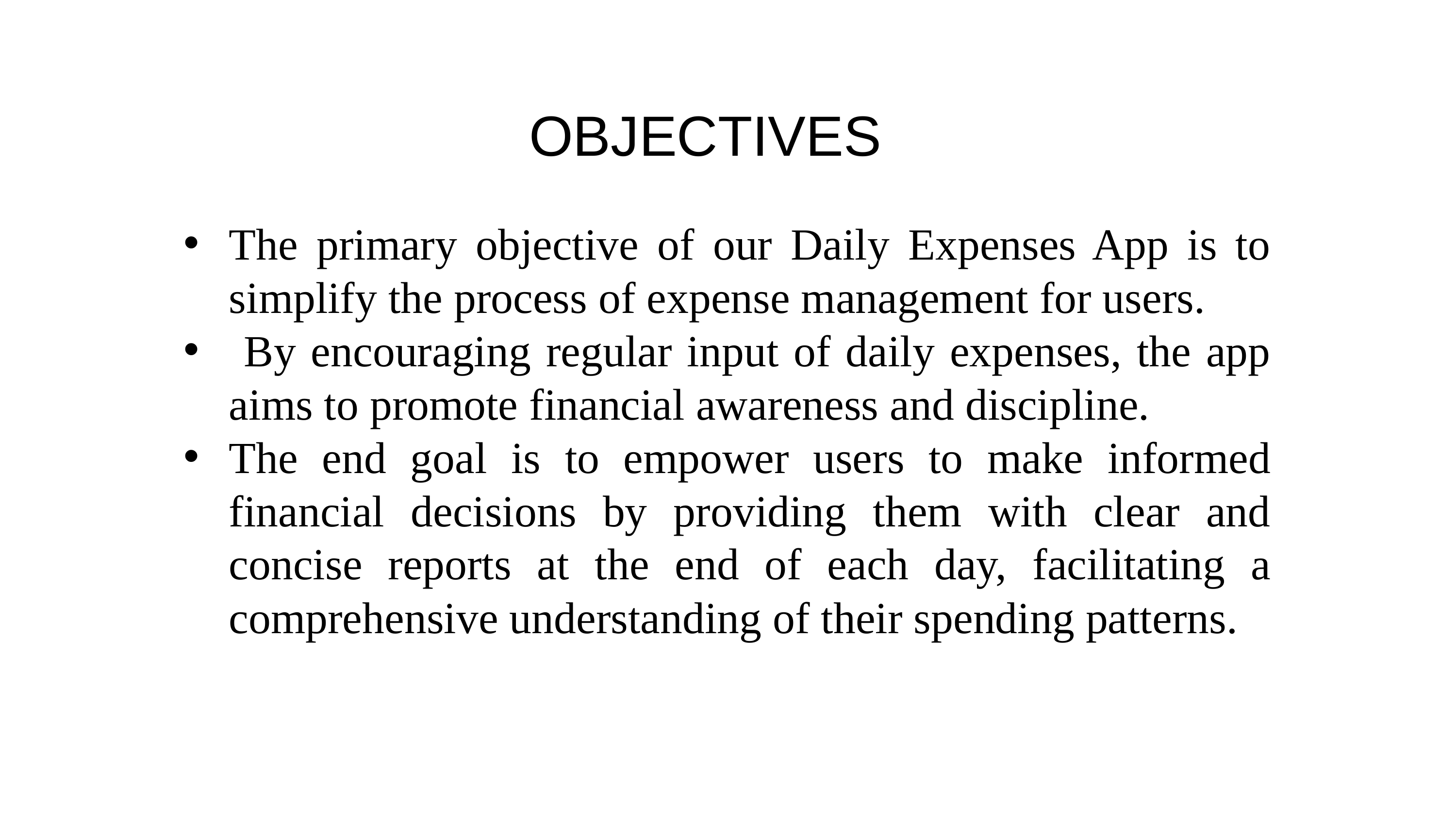

OBJECTIVES
The primary objective of our Daily Expenses App is to simplify the process of expense management for users.
 By encouraging regular input of daily expenses, the app aims to promote financial awareness and discipline.
The end goal is to empower users to make informed financial decisions by providing them with clear and concise reports at the end of each day, facilitating a comprehensive understanding of their spending patterns.